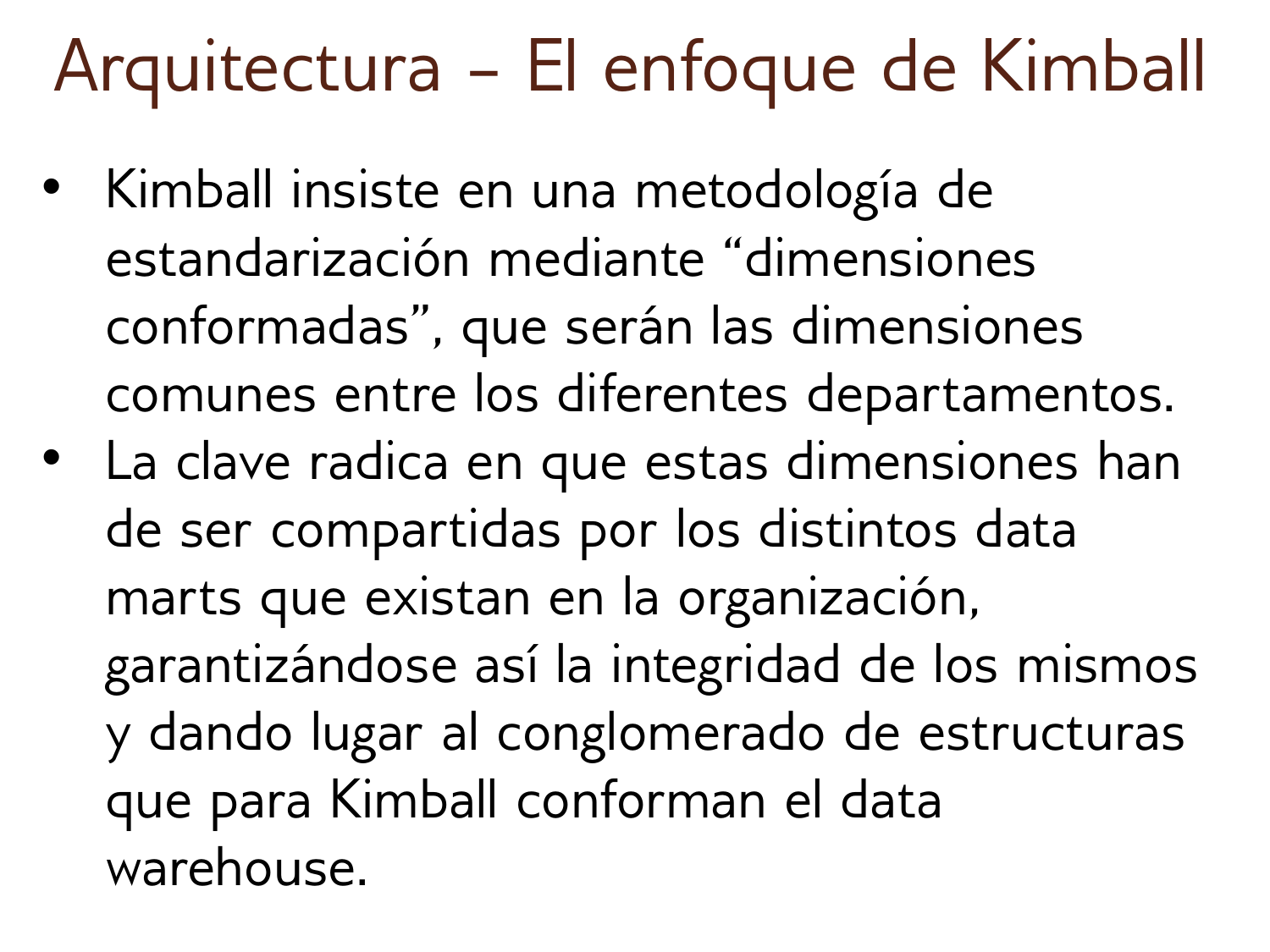

Arquitectura – El enfoque de Kimball
Kimball insiste en una metodología de estandarización mediante “dimensiones conformadas”, que serán las dimensiones comunes entre los diferentes departamentos.
La clave radica en que estas dimensiones han de ser compartidas por los distintos data marts que existan en la organización, garantizándose así la integridad de los mismos y dando lugar al conglomerado de estructuras que para Kimball conforman el data warehouse.